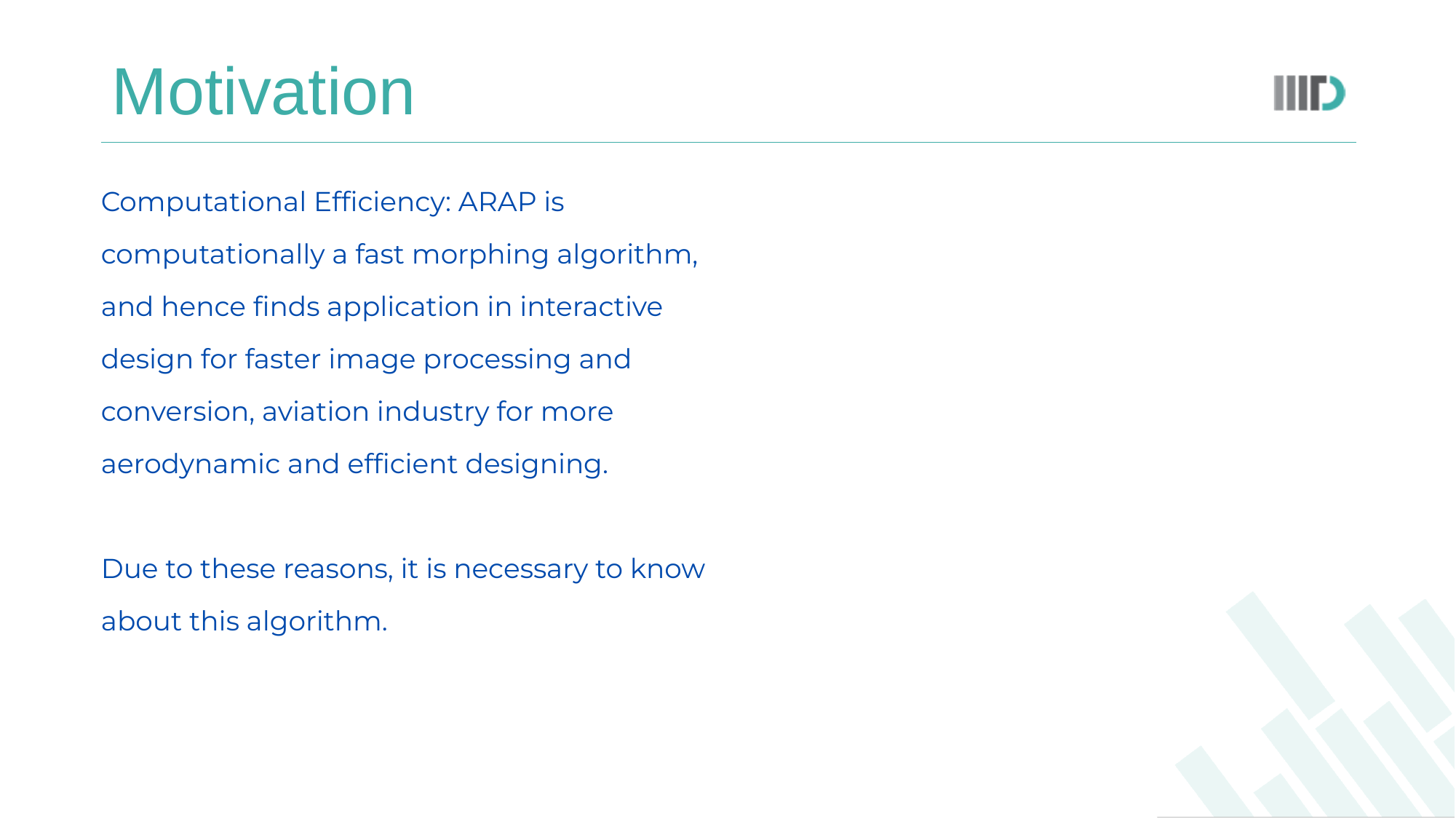

# Motivation
Computational Efficiency: ARAP is computationally a fast morphing algorithm, and hence finds application in interactive design for faster image processing and conversion, aviation industry for more aerodynamic and efficient designing.

Due to these reasons, it is necessary to know about this algorithm.